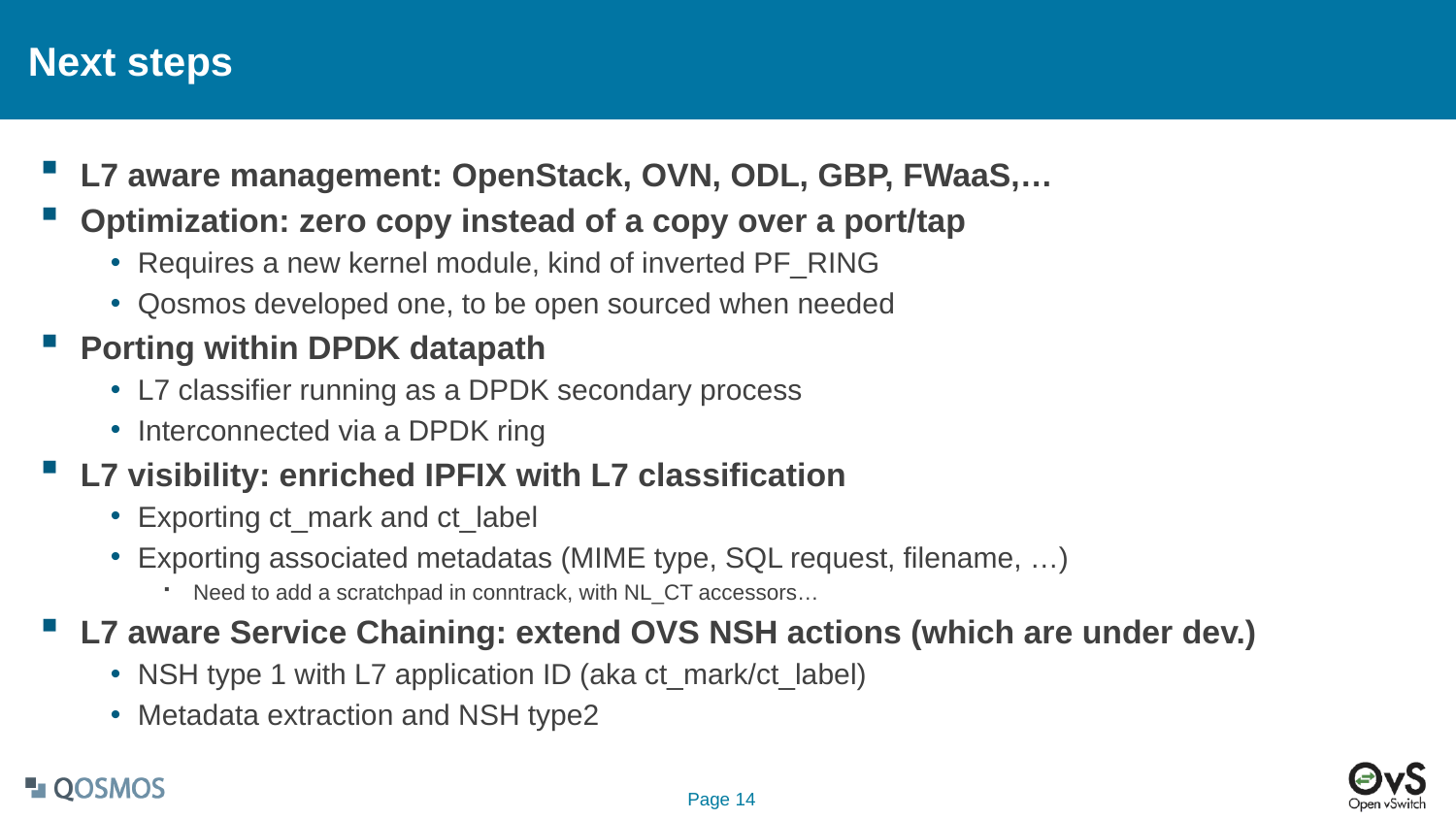

# Next steps
L7 aware management: OpenStack, OVN, ODL, GBP, FWaaS,…
Optimization: zero copy instead of a copy over a port/tap
Requires a new kernel module, kind of inverted PF_RING
Qosmos developed one, to be open sourced when needed
Porting within DPDK datapath
L7 classifier running as a DPDK secondary process
Interconnected via a DPDK ring
L7 visibility: enriched IPFIX with L7 classification
Exporting ct_mark and ct_label
Exporting associated metadatas (MIME type, SQL request, filename, …)
Need to add a scratchpad in conntrack, with NL_CT accessors…
L7 aware Service Chaining: extend OVS NSH actions (which are under dev.)
NSH type 1 with L7 application ID (aka ct_mark/ct_label)
Metadata extraction and NSH type2

 Page 14